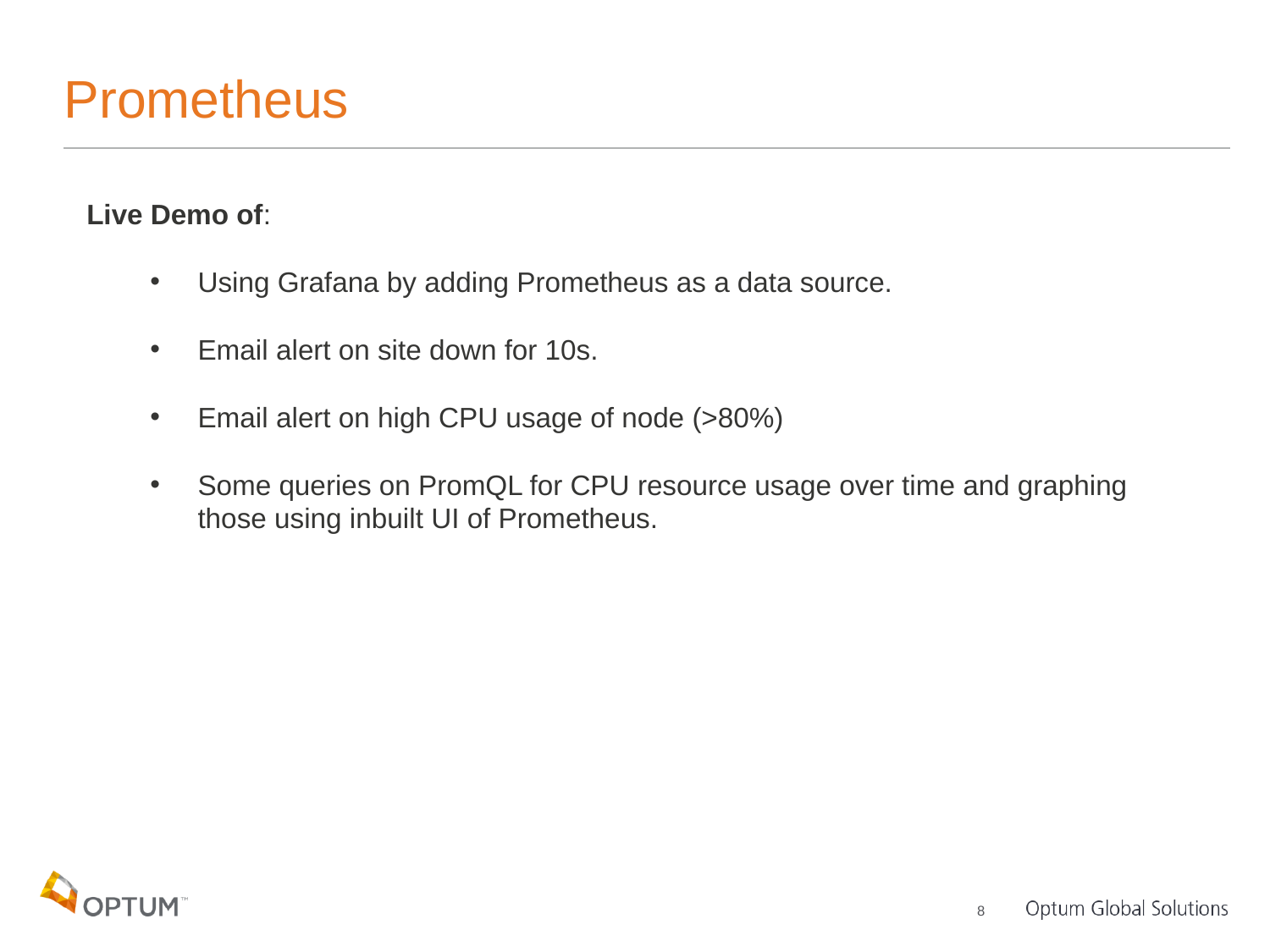

# Prometheus
Live Demo of:

Using Grafana by adding Prometheus as a data source.

Email alert on site down for 10s.

Email alert on high CPU usage of node (>80%)

Some queries on PromQL for CPU resource usage over time and graphing those using inbuilt UI of Prometheus.
8